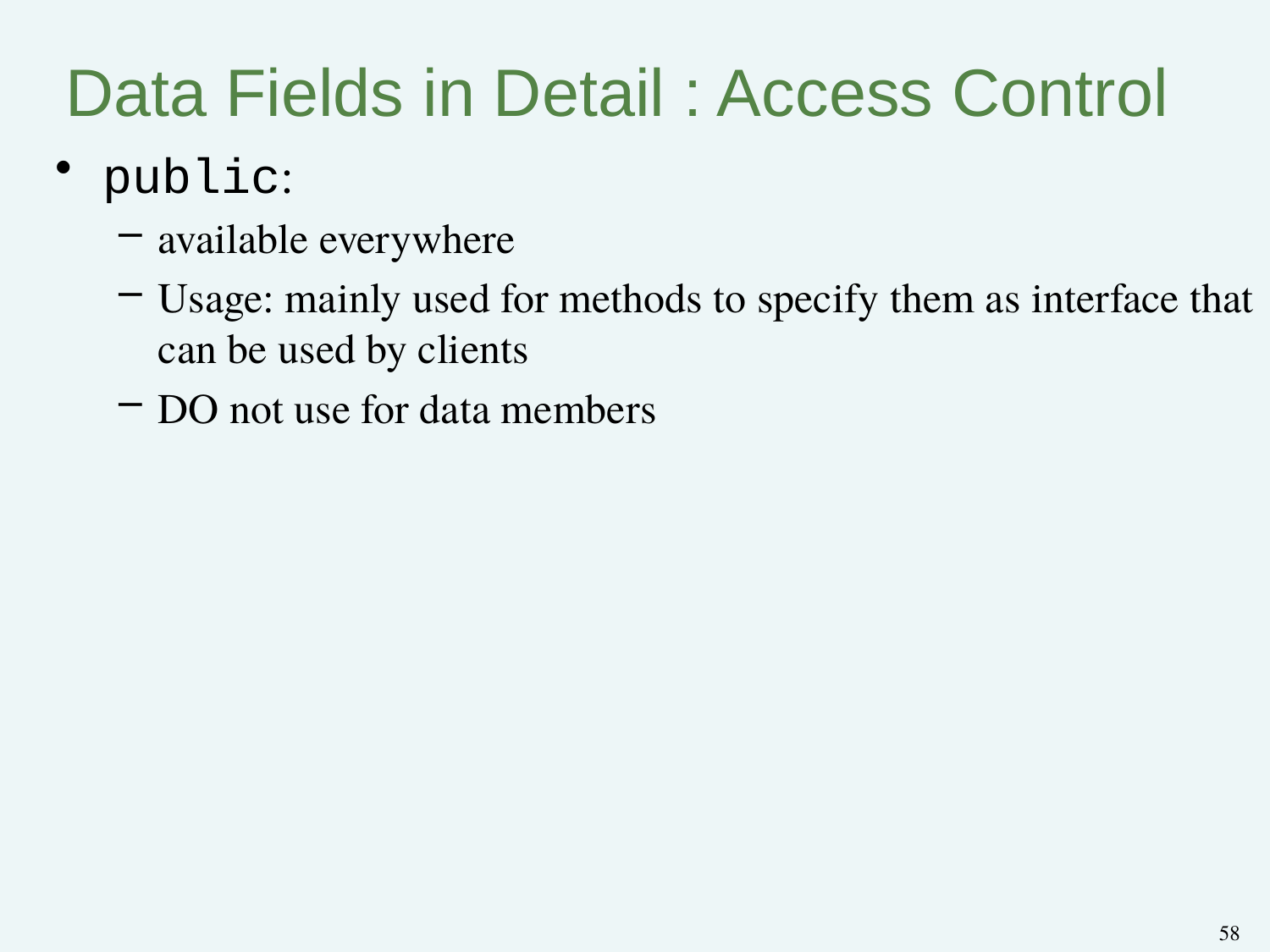

# Data Fields in Detail : Access Control
public:
available everywhere
Usage: mainly used for methods to specify them as interface that can be used by clients
DO not use for data members